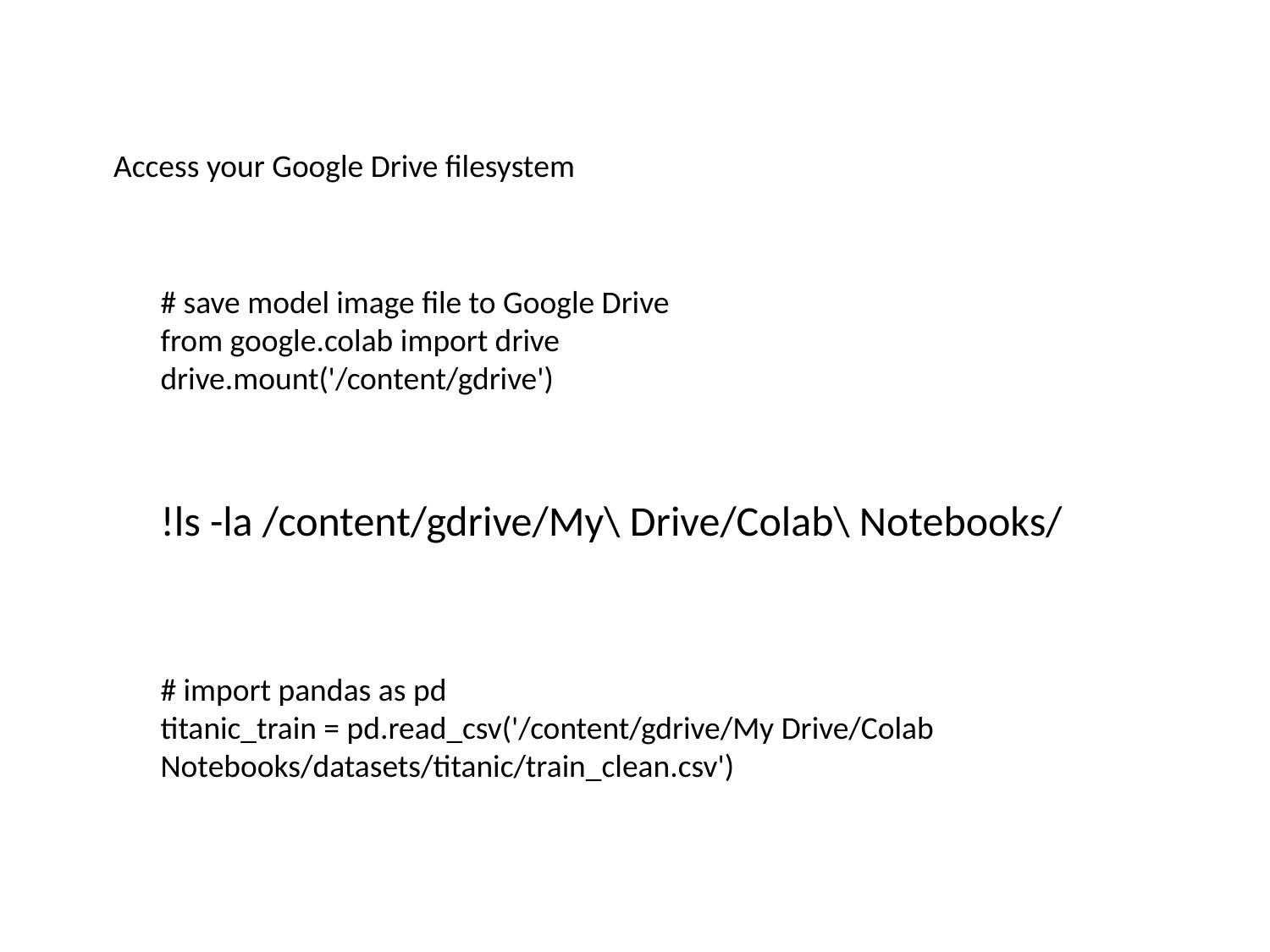

Access your Google Drive filesystem
# save model image file to Google Drive
from google.colab import drive
drive.mount('/content/gdrive')
!ls -la /content/gdrive/My\ Drive/Colab\ Notebooks/
# import pandas as pd
titanic_train = pd.read_csv('/content/gdrive/My Drive/Colab Notebooks/datasets/titanic/train_clean.csv')